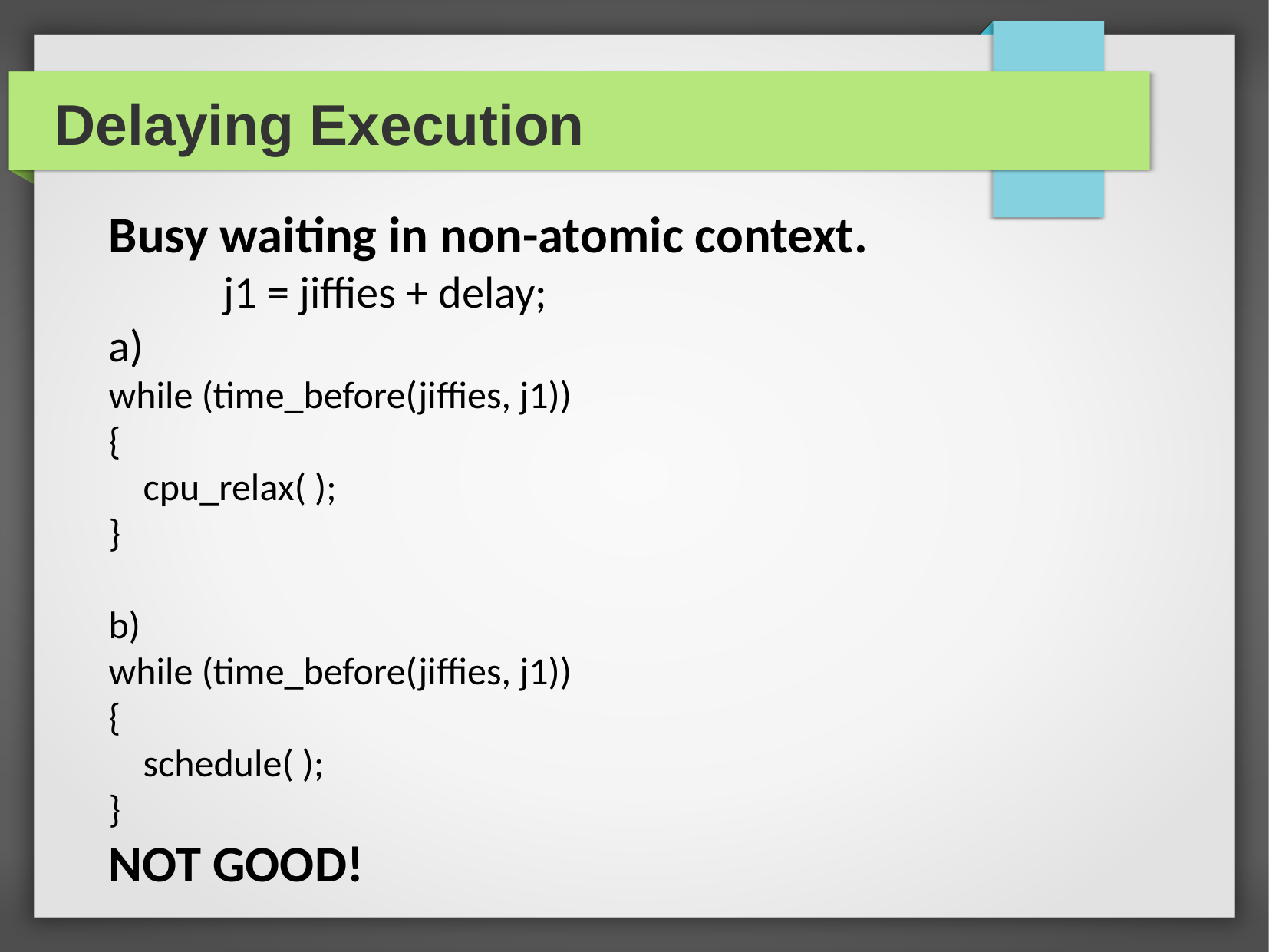

Delaying Execution
Busy waiting in non-atomic context.
	j1 = jiffies + delay;
a)
while (time_before(jiffies, j1))
{
    cpu_relax( );
}

b)
while (time_before(jiffies, j1))
{
    schedule( );
}
NOT GOOD!